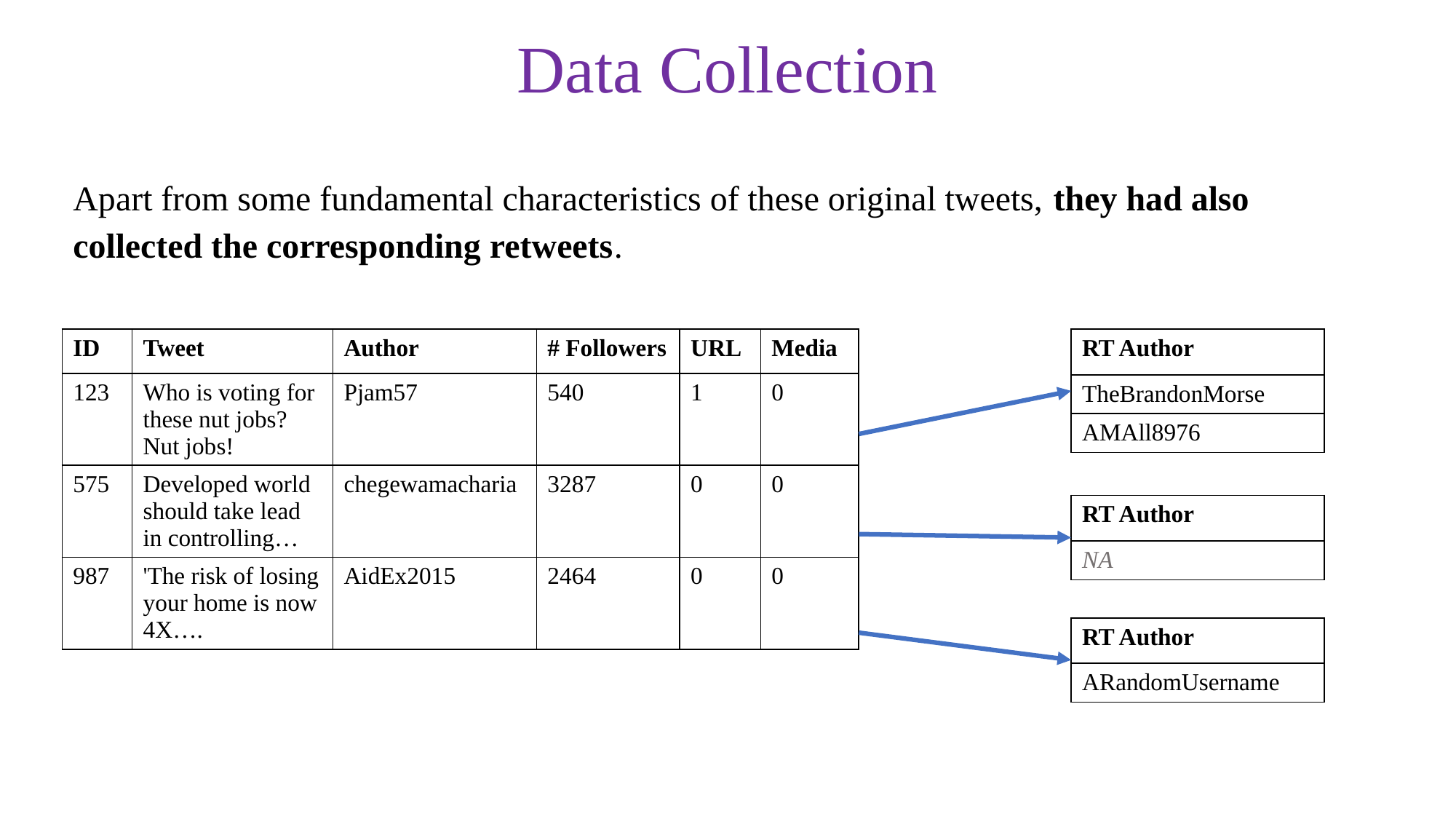

# Data Collection
Apart from some fundamental characteristics of these original tweets, they had also collected the corresponding retweets.
| ID | Tweet | Author | # Followers | URL | Media |
| --- | --- | --- | --- | --- | --- |
| 123 | Who is voting for these nut jobs? Nut jobs! | Pjam57 | 540 | 1 | 0 |
| 575 | Developed world should take lead in controlling… | chegewamacharia | 3287 | 0 | 0 |
| 987 | 'The risk of losing your home is now 4X…. | AidEx2015 | 2464 | 0 | 0 |
| RT Author |
| --- |
| TheBrandonMorse |
| AMAll8976 |
| RT Author |
| --- |
| NA |
| RT Author |
| --- |
| ARandomUsername |